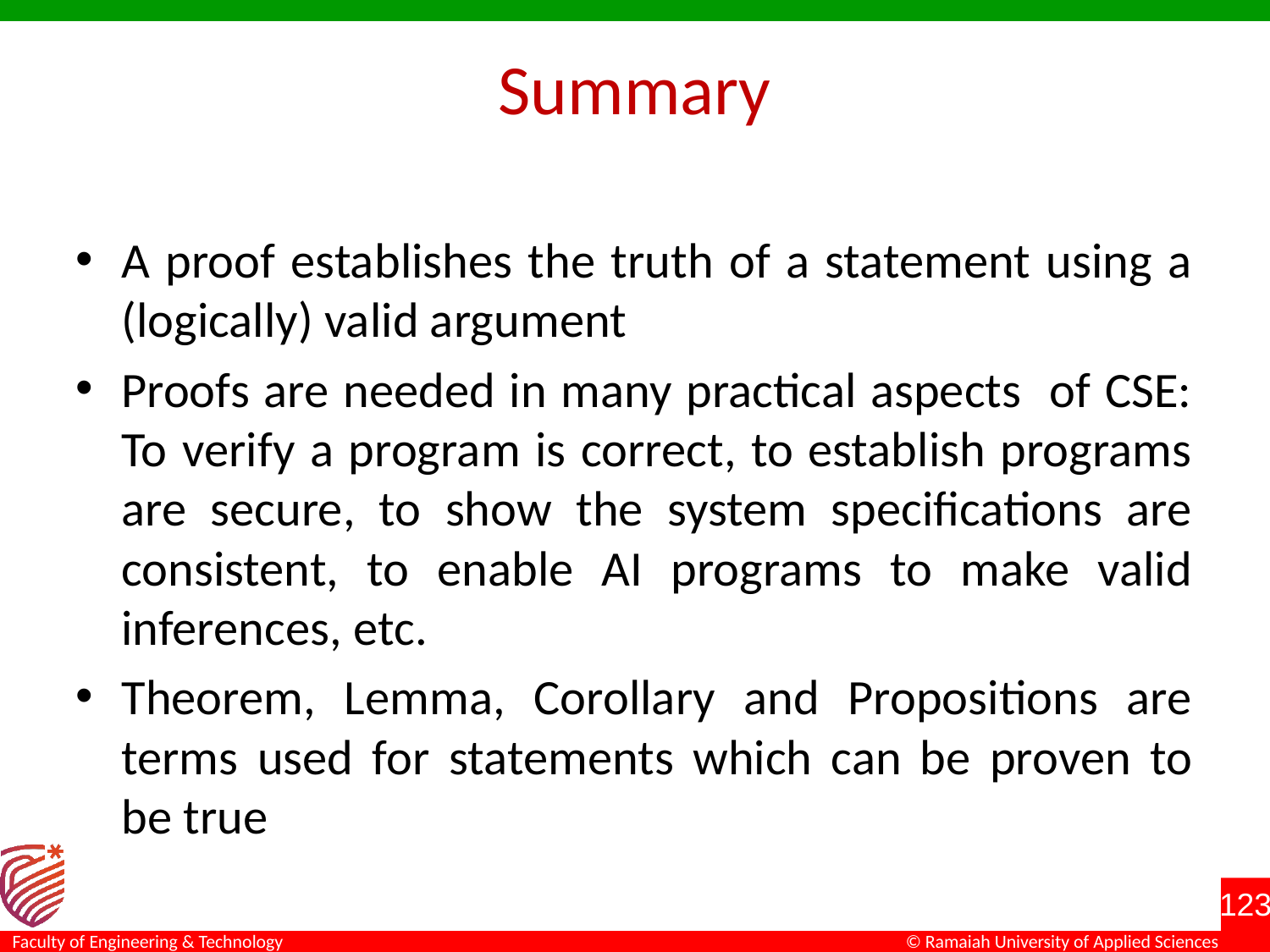

# Summary
A proof establishes the truth of a statement using a (logically) valid argument
Proofs are needed in many practical aspects  of CSE: To verify a program is correct, to establish programs are secure, to show the system specifications are consistent, to enable AI programs to make valid inferences, etc.
Theorem, Lemma, Corollary and Propositions are terms used for statements which can be proven to be true